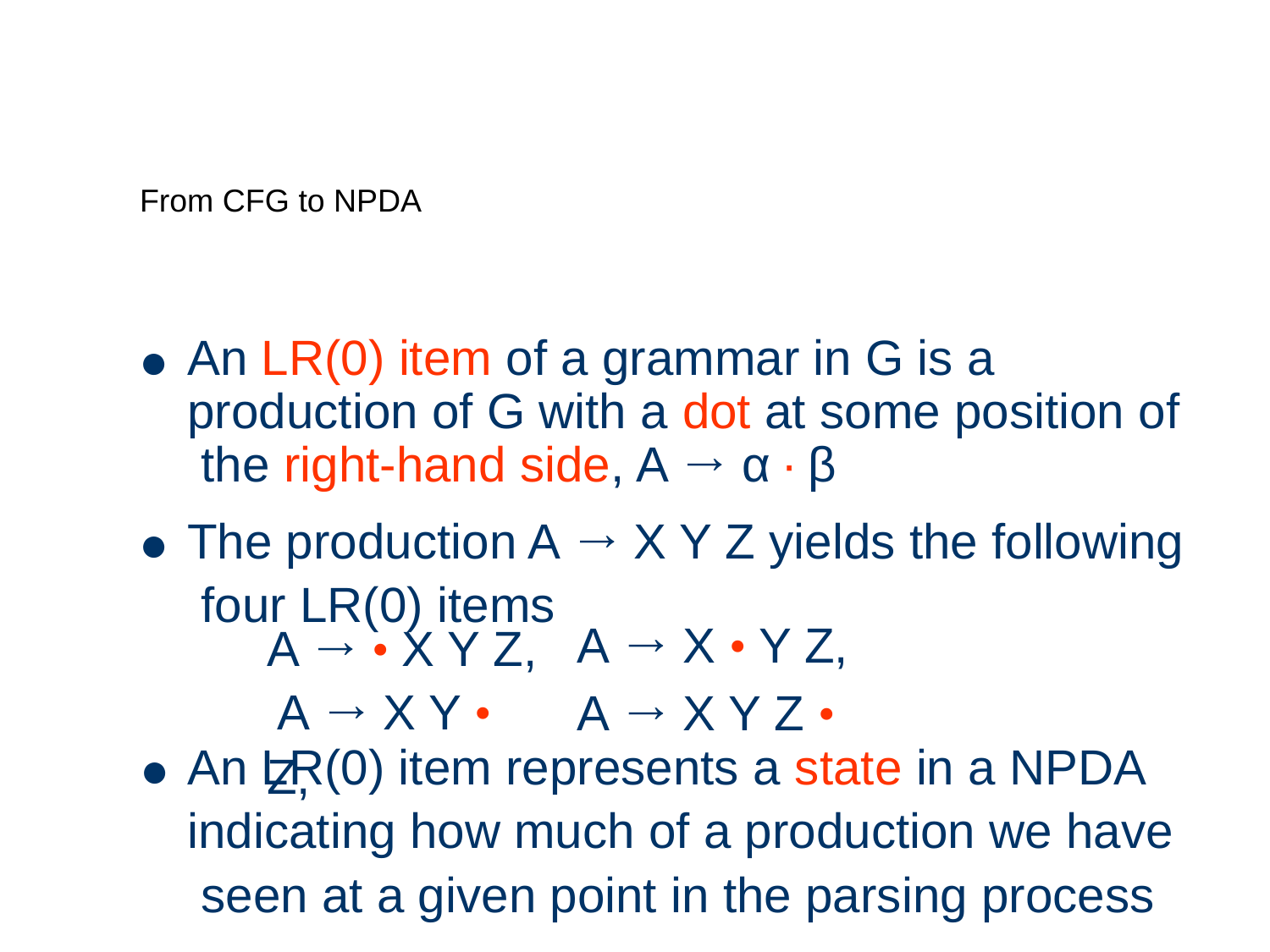

# From CFG to NPDA
An LR(0) item of a grammar in G is a  production of G with a dot at some position of  the right-hand side, A → α ∙ β
The production A → X Y Z yields the following  four LR(0) items
A → • X Y Z,  A → X Y • Z,
A → X • Y Z,
A → X Y Z •
An LR(0) item represents a state in a NPDA  indicating how much of a production we have  seen at a given point in the parsing process